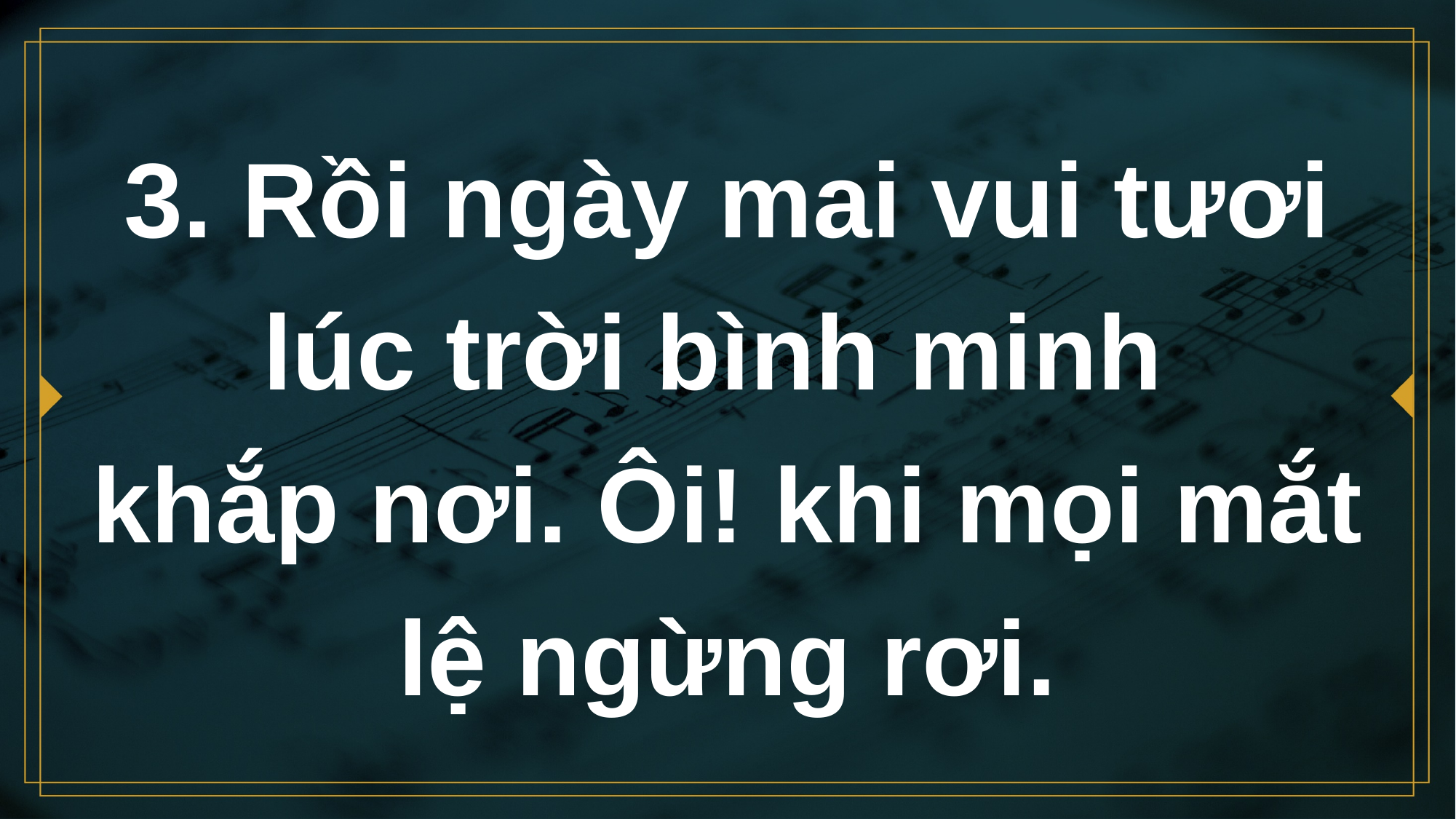

# 3. Rồi ngày mai vui tươi lúc trời bình minh khắp nơi. Ôi! khi mọi mắt lệ ngừng rơi.